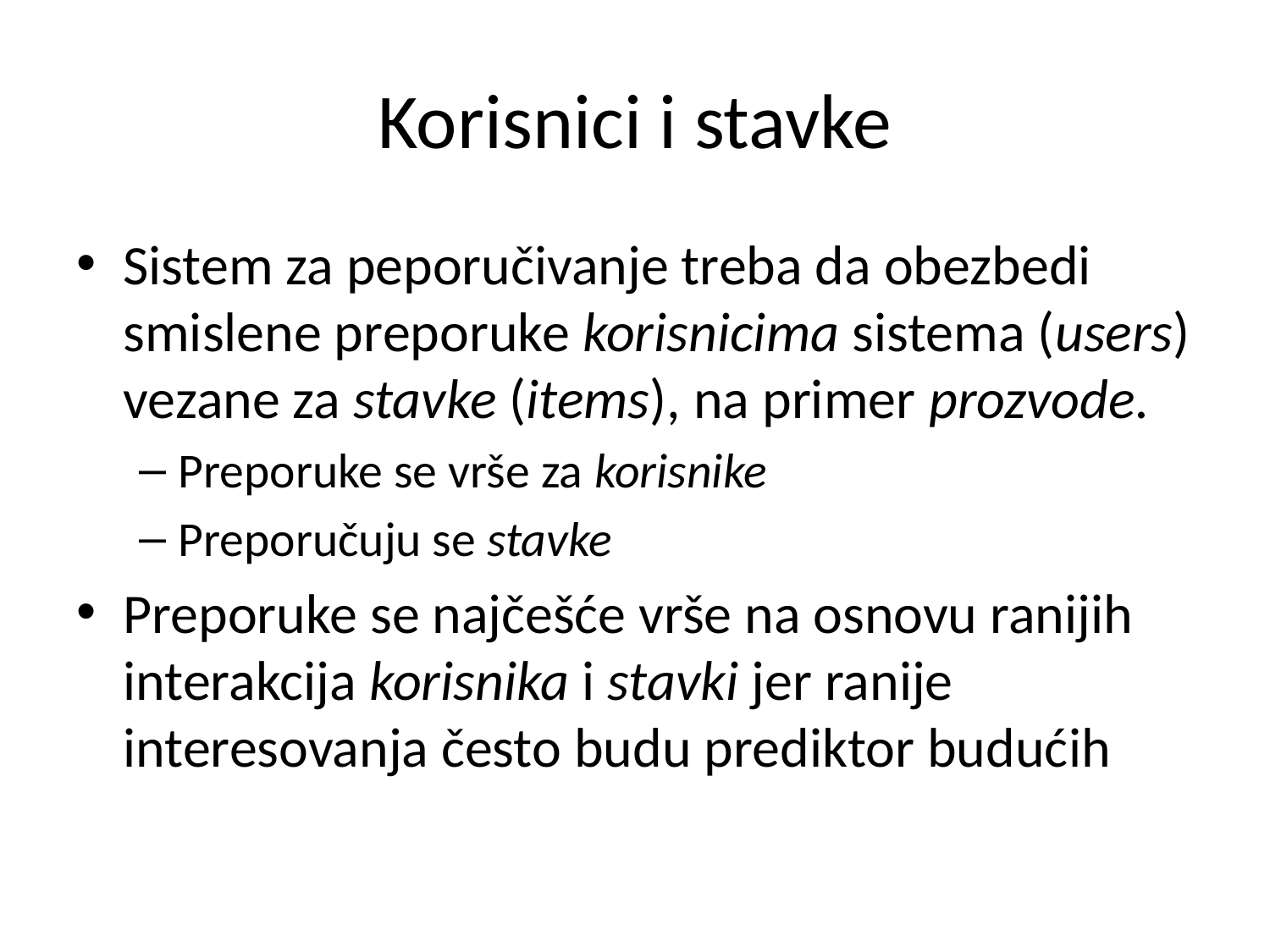

# Korisnici i stavke
Sistem za peporučivanje treba da obezbedi smislene preporuke korisnicima sistema (users) vezane za stavke (items), na primer prozvode.
Preporuke se vrše za korisnike
Preporučuju se stavke
Preporuke se najčešće vrše na osnovu ranijih interakcija korisnika i stavki jer ranije interesovanja često budu prediktor budućih